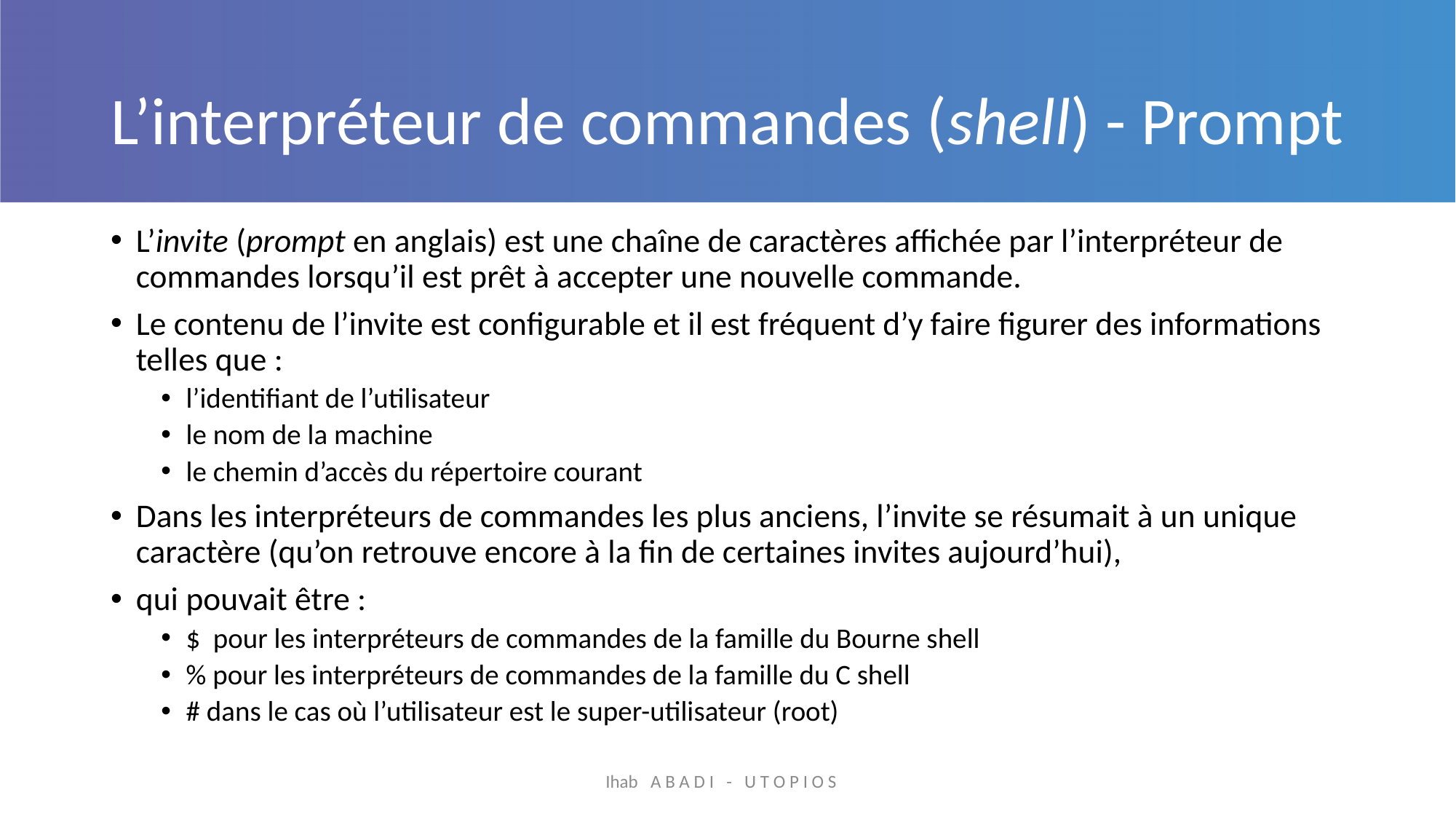

# L’interpréteur de commandes (shell) - Prompt
L’invite (prompt en anglais) est une chaîne de caractères affichée par l’interpréteur de commandes lorsqu’il est prêt à accepter une nouvelle commande.
Le contenu de l’invite est configurable et il est fréquent d’y faire figurer des informations telles que :
l’identifiant de l’utilisateur
le nom de la machine
le chemin d’accès du répertoire courant
Dans les interpréteurs de commandes les plus anciens, l’invite se résumait à un unique caractère (qu’on retrouve encore à la fin de certaines invites aujourd’hui),
qui pouvait être :
$  pour les interpréteurs de commandes de la famille du Bourne shell
% pour les interpréteurs de commandes de la famille du C shell
# dans le cas où l’utilisateur est le super-utilisateur (root)

Ihab   A B A D I   -   U T O P I O S